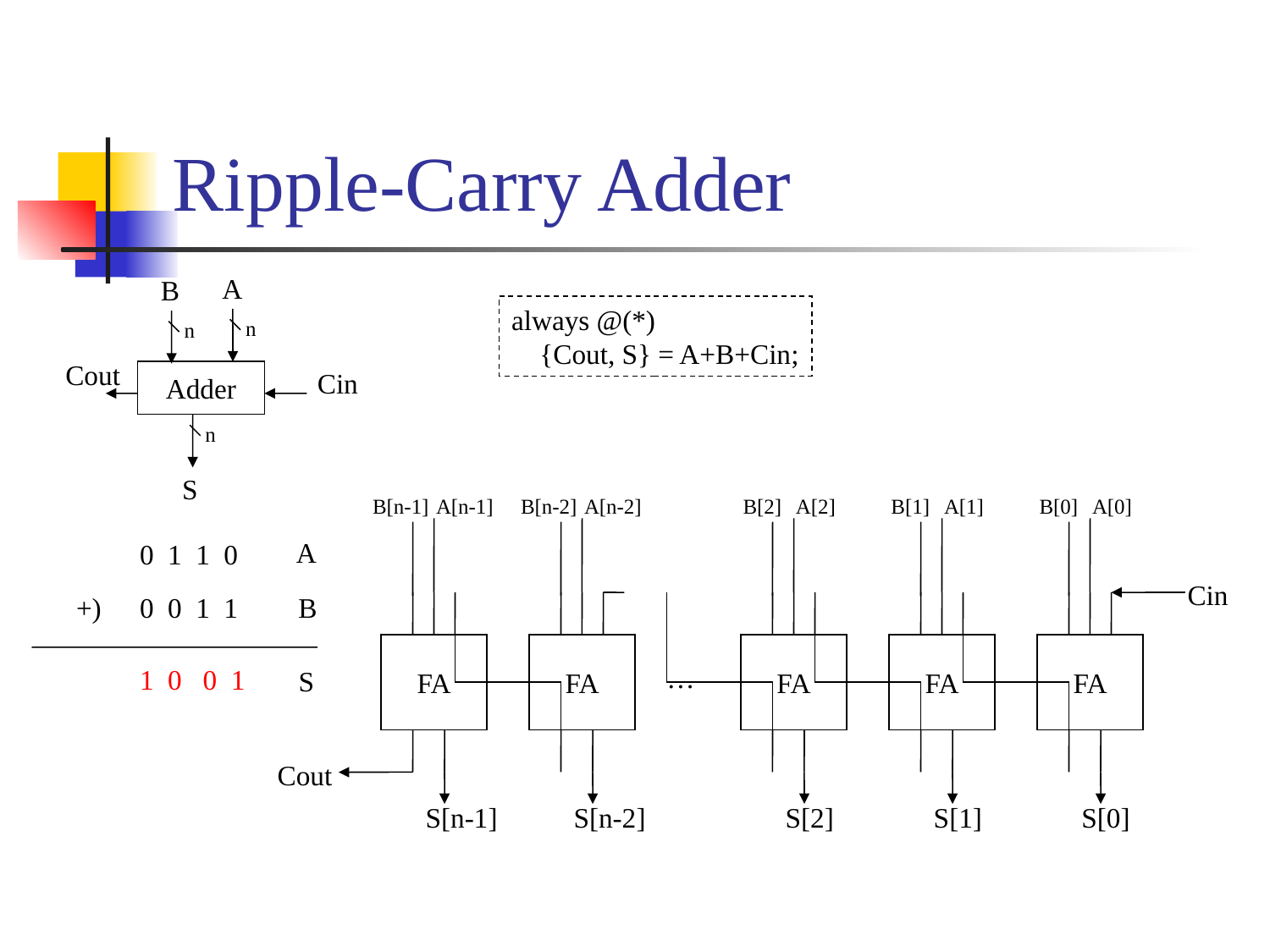

# Ripple-Carry Adder
A

n

B

n

Cout
Cin
Adder

n

S
always @(*)
    {Cout, S} = A+B+Cin;
B[n-1]
A[n-1]
B[n-2]
A[n-2]
B[2]
A[2]
B[1]
A[1]
B[0]
A[0]

Cin

FA

FA

FA

FA

FA

…
Cout

S[n-1]
S[n-2]
S[2]
S[1]
S[0]
A
0  1  1  0
+)
0  0  1  1

B
S
1  0   0  1